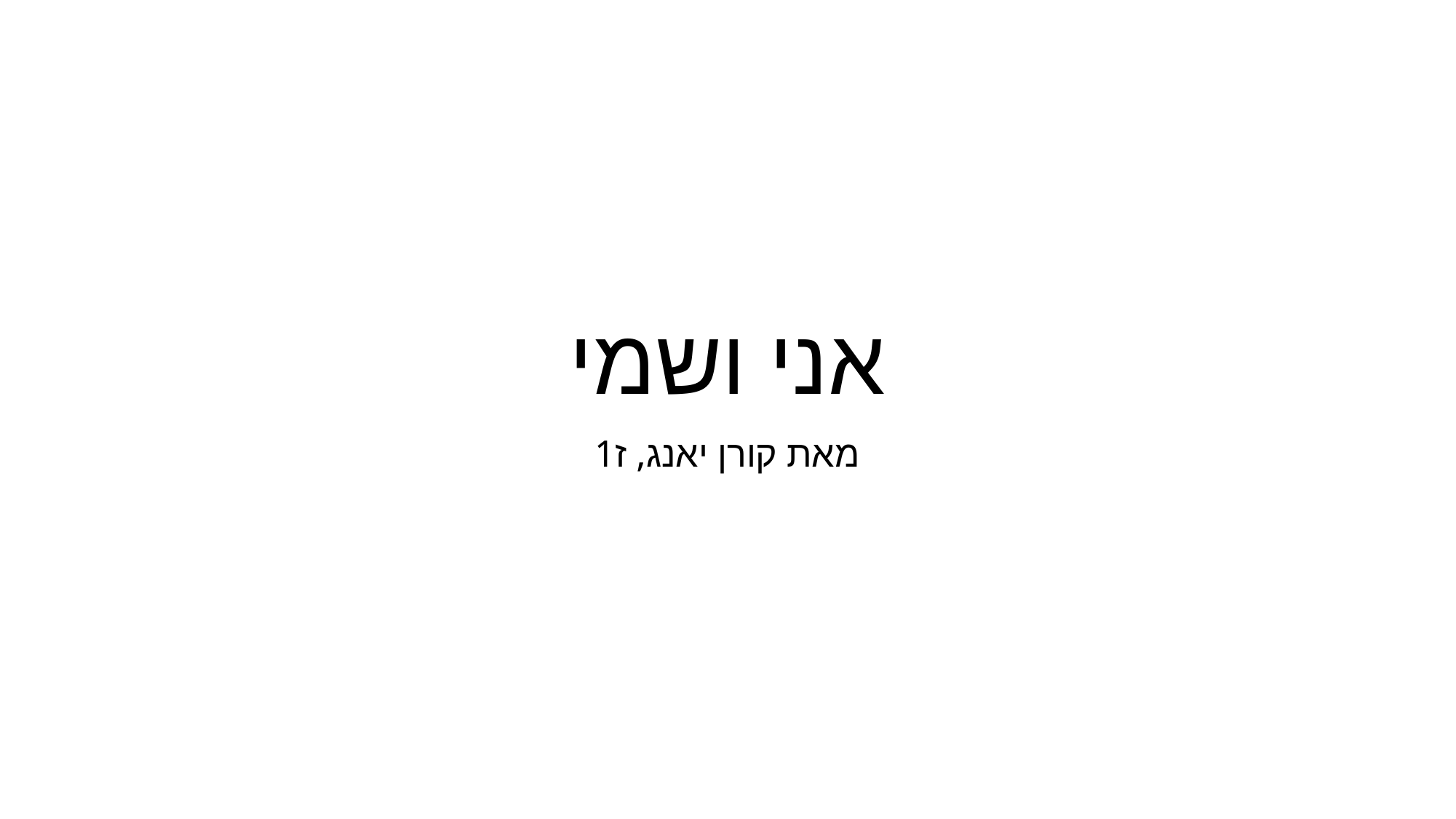

# אני ושמי
מאת קורן יאנג, ז1